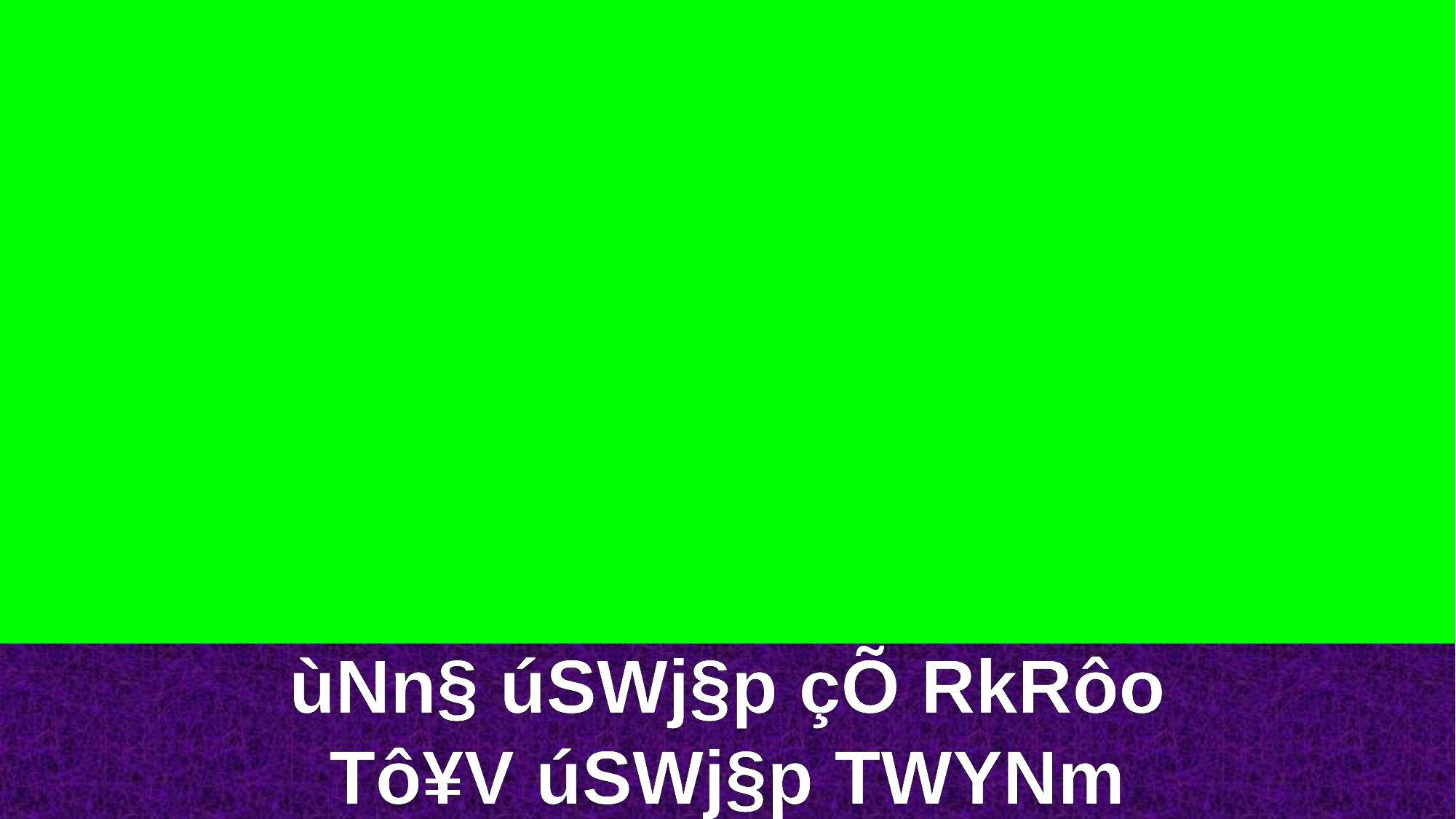

ùNn§ úSWj§p çÕ RkRôo
Tô¥V úSWj§p TWYNm RkRôo